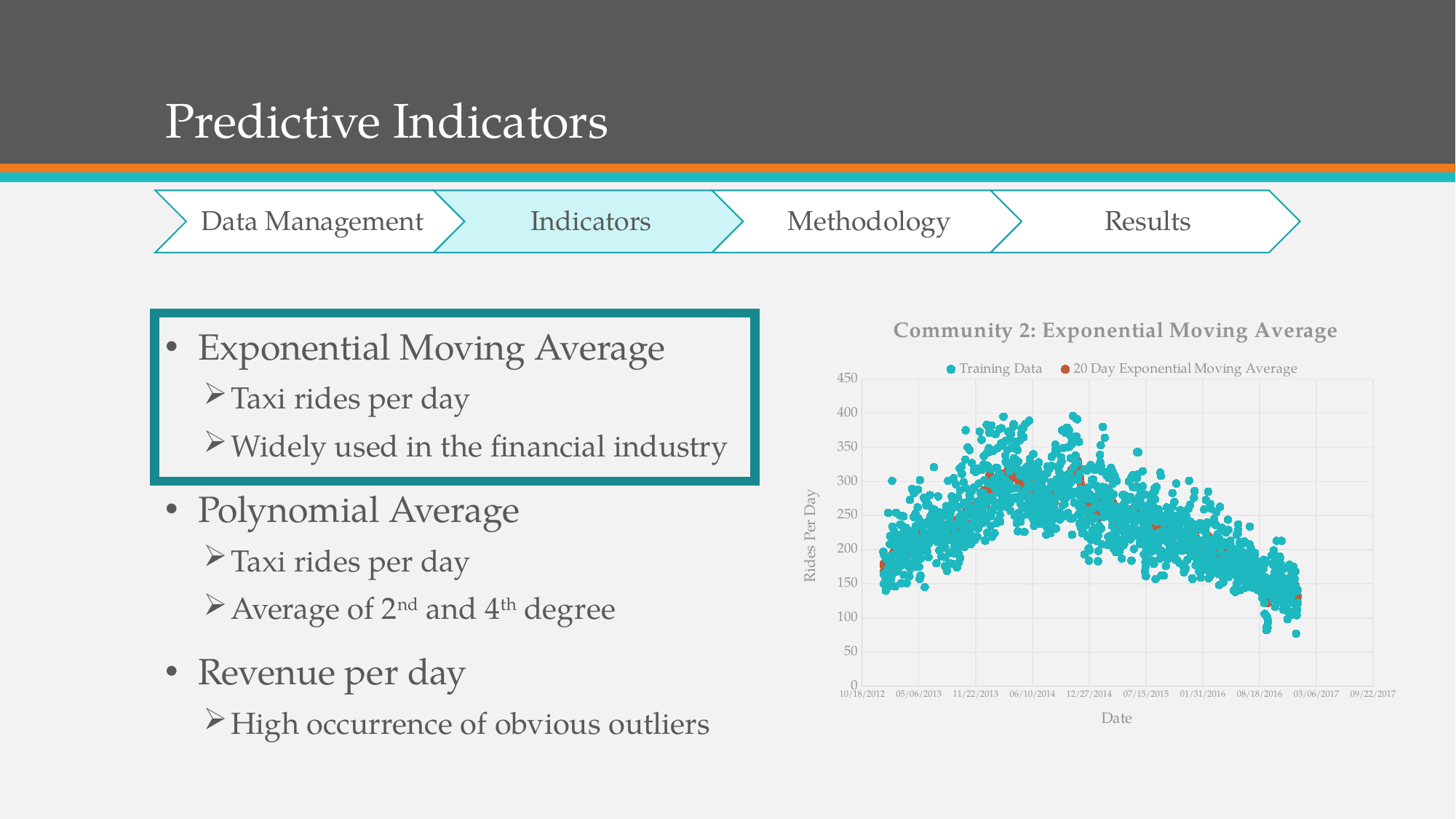

# Predictive Indicators
Data Management
Indicators
Methodology
Results

### Chart: Community 2: Exponential Moving Average

| Category |  |  |
|---|---|---|
Exponential Moving Average
Taxi rides per day
Widely used in the financial industry
Polynomial Average
Taxi rides per day
Average of 2nd and 4th degree
Revenue per day
High occurrence of obvious outliers